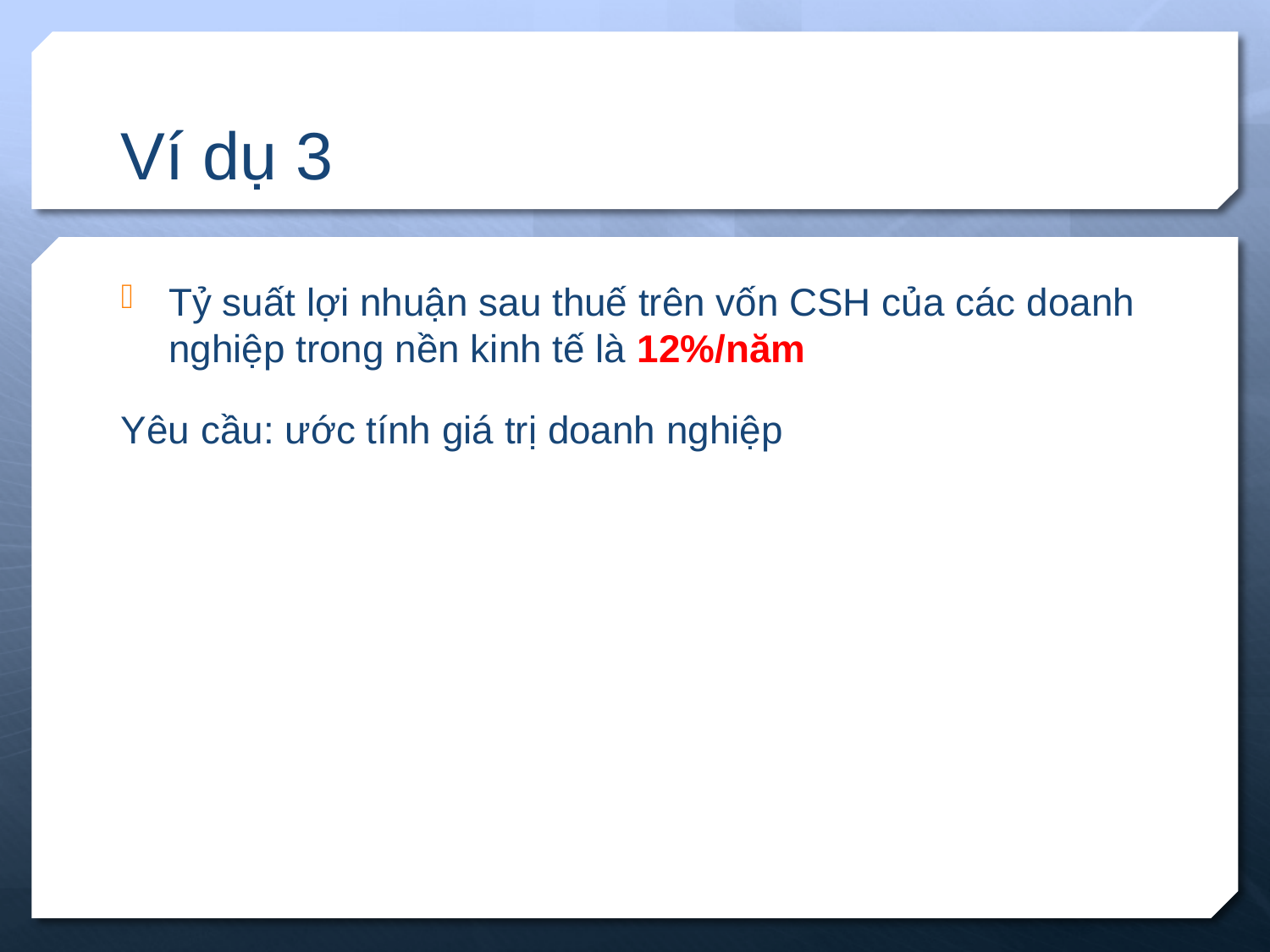

# Ví dụ 3
Tỷ suất lợi nhuận sau thuế trên vốn CSH của các doanh nghiệp trong nền kinh tế là 12%/năm
Yêu cầu: ước tính giá trị doanh nghiệp